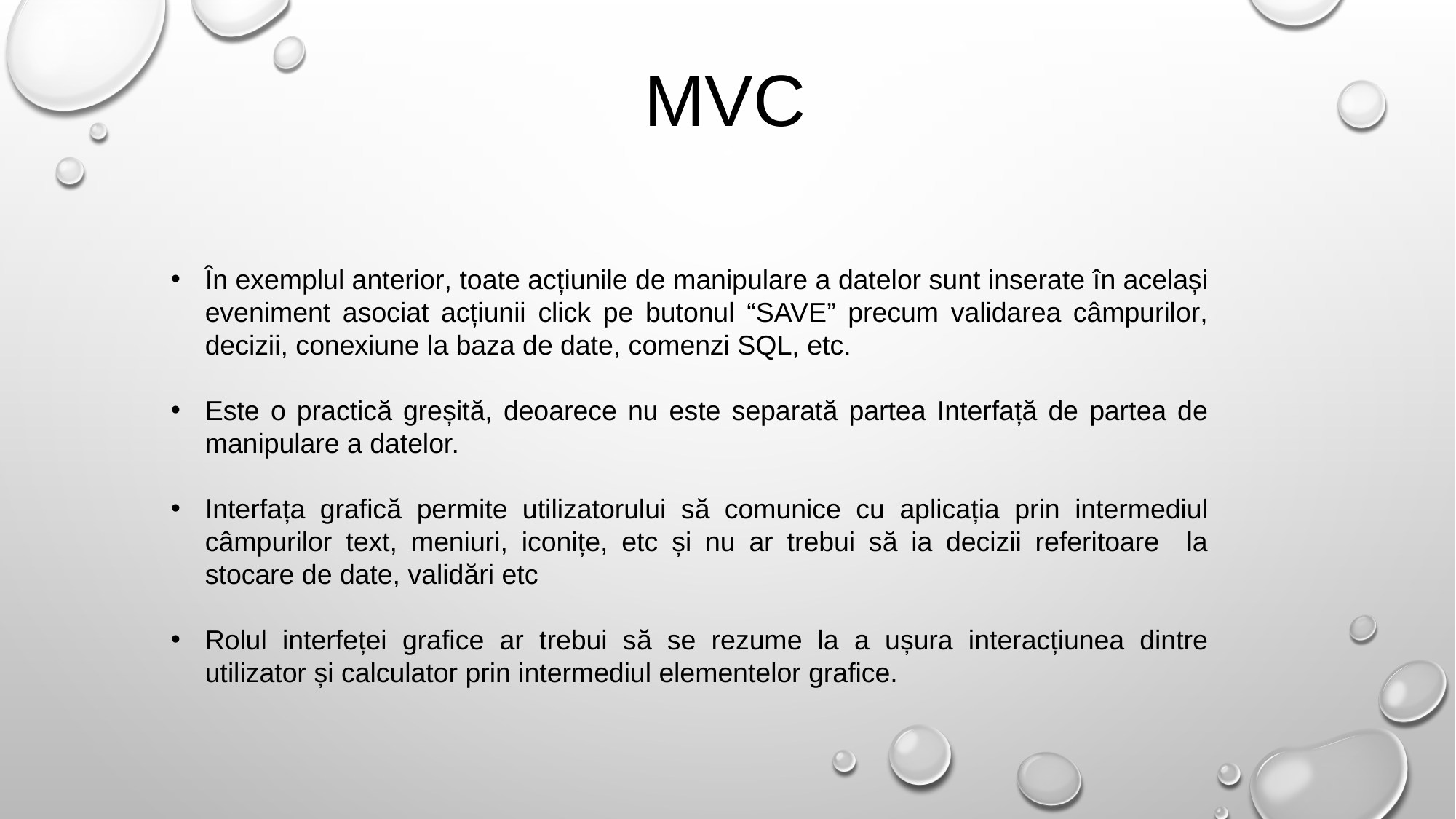

MVC
În exemplul anterior, toate acțiunile de manipulare a datelor sunt inserate în același eveniment asociat acțiunii click pe butonul “SAVE” precum validarea câmpurilor, decizii, conexiune la baza de date, comenzi SQL, etc.

Este o practică greșită, deoarece nu este separată partea Interfață de partea de manipulare a datelor.

Interfața grafică permite utilizatorului să comunice cu aplicația prin intermediul câmpurilor text, meniuri, iconițe, etc și nu ar trebui să ia decizii referitoare  la stocare de date, validări etc

Rolul interfeței grafice ar trebui să se rezume la a ușura interacțiunea dintre utilizator și calculator prin intermediul elementelor grafice.